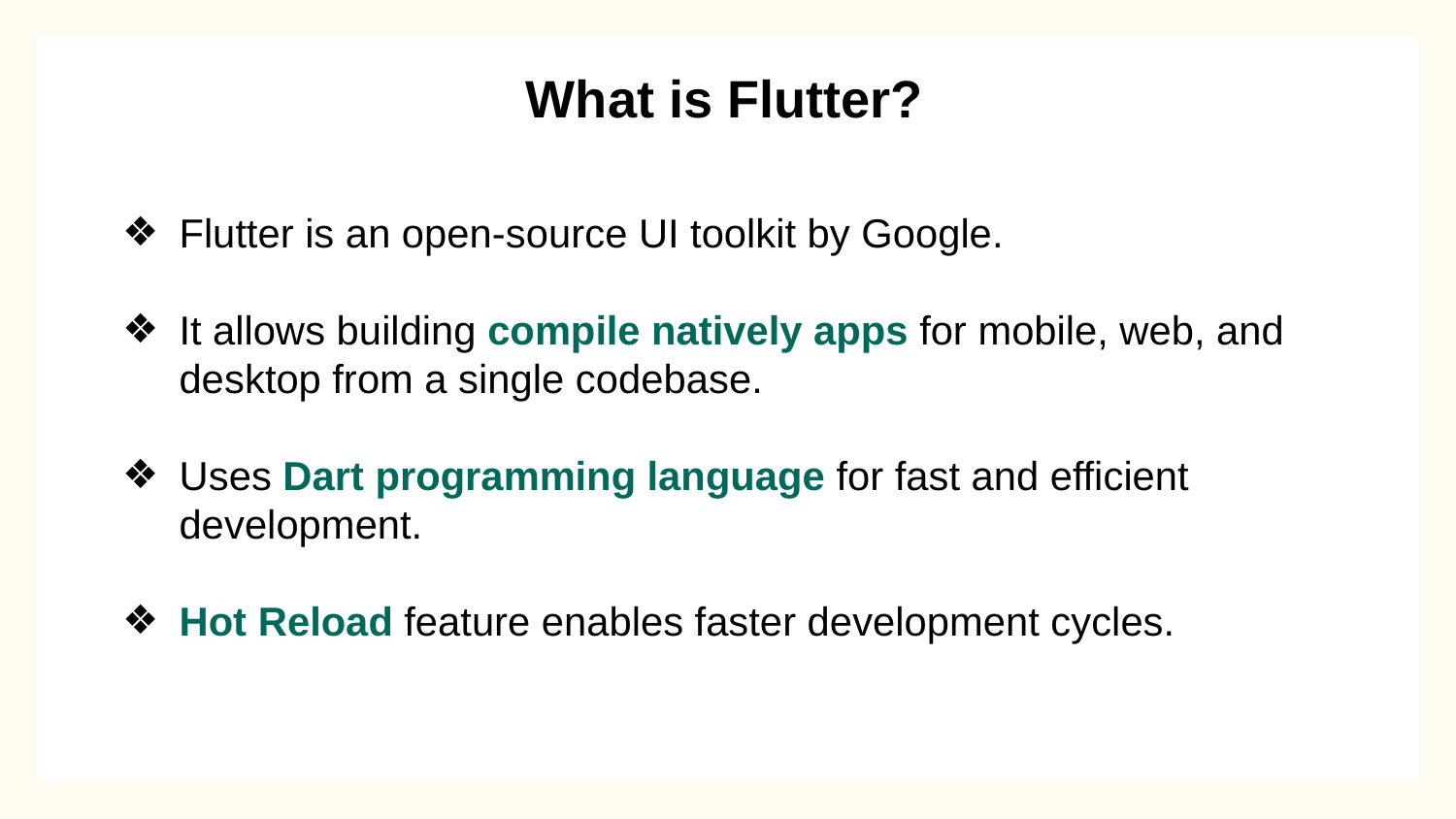

# What is Flutter?
Flutter is an open-source UI toolkit by Google.

It allows building compile natively apps for mobile, web, and desktop from a single codebase.

Uses Dart programming language for fast and efficient development.

Hot Reload feature enables faster development cycles.